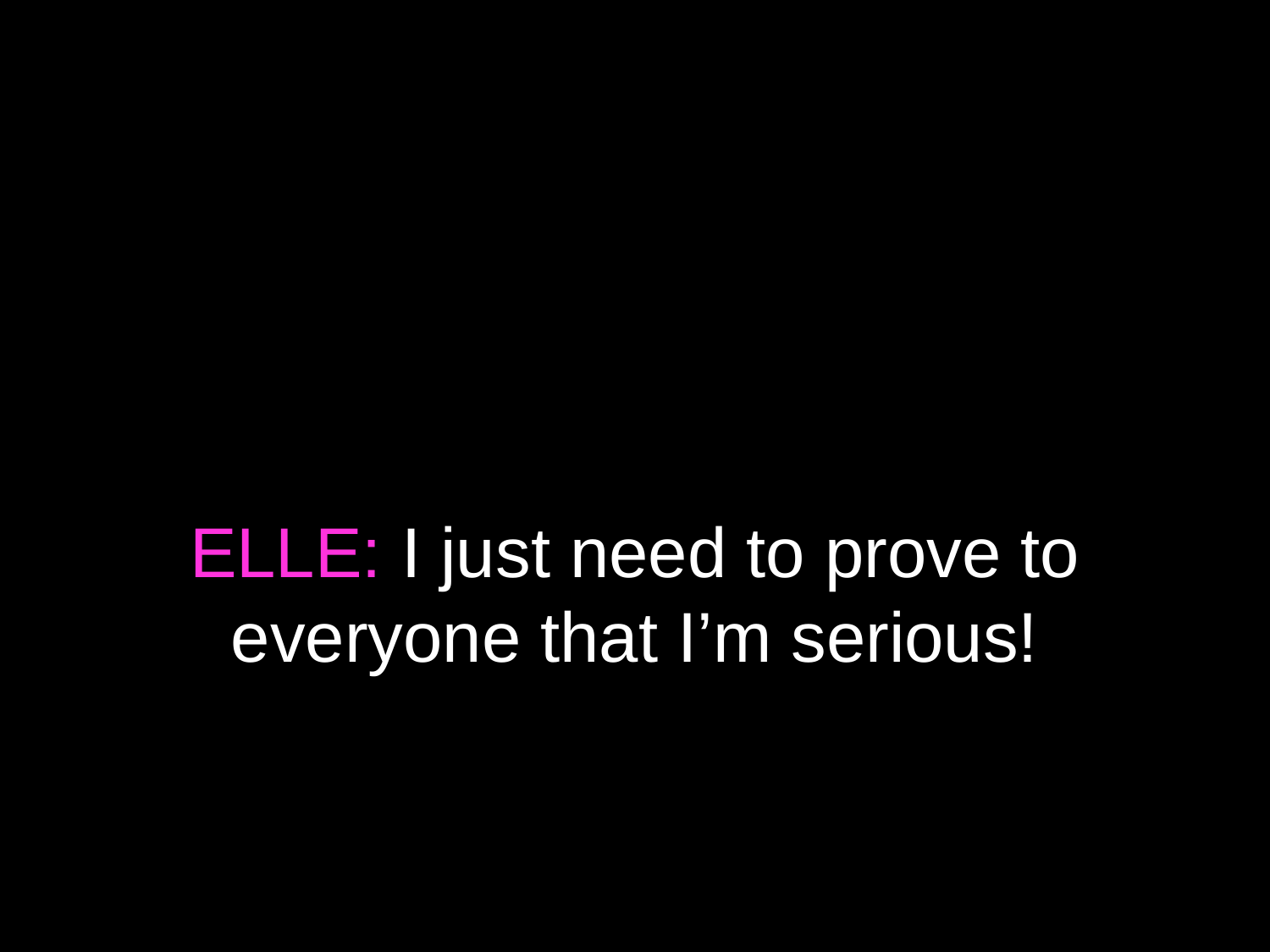

# ELLE: I just need to prove to everyone that I’m serious!